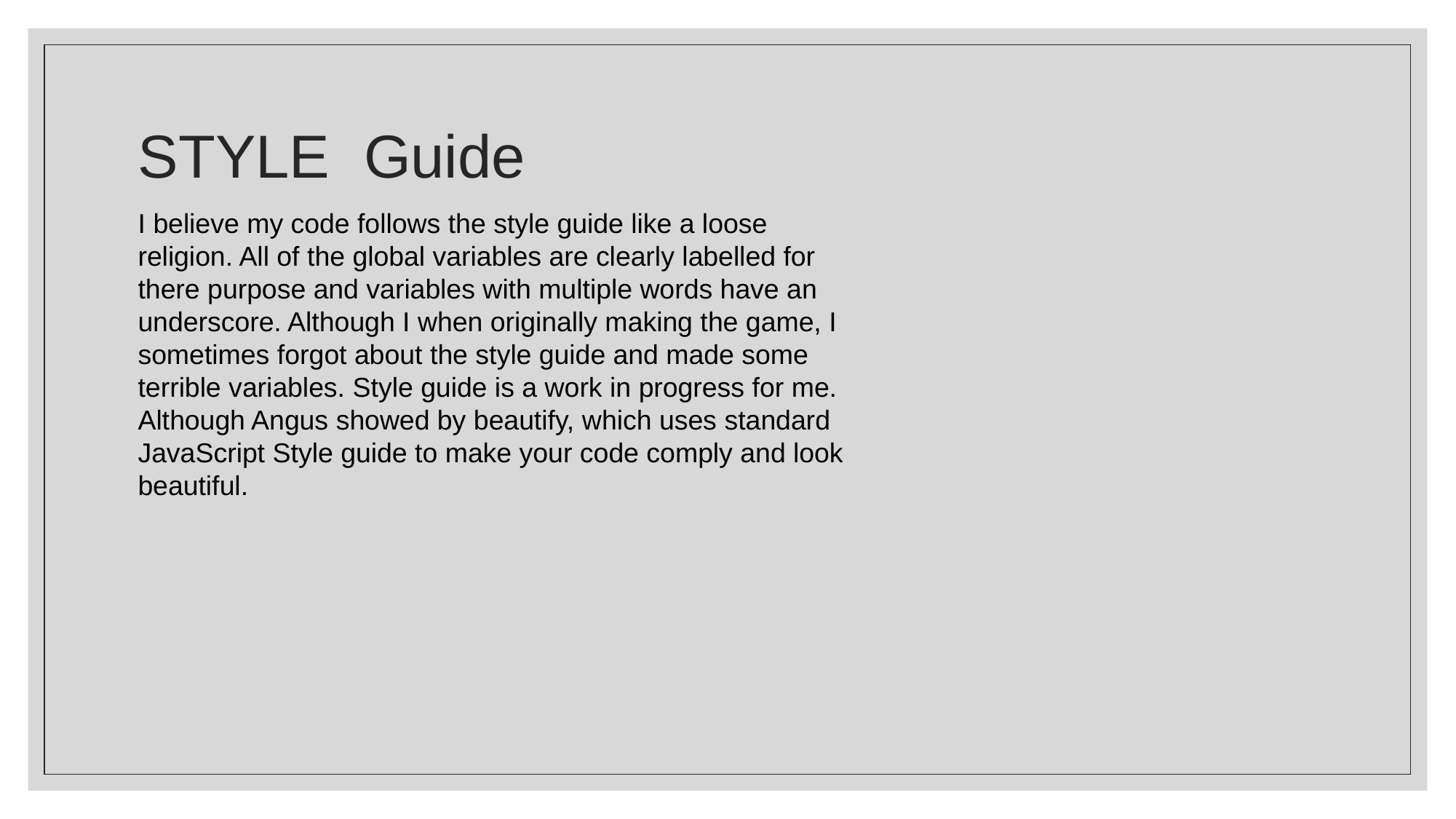

# STYLE  Guide
I believe my code follows the style guide like a loose religion. All of the global variables are clearly labelled for there purpose and variables with multiple words have an underscore. Although I when originally making the game, I sometimes forgot about the style guide and made some terrible variables. Style guide is a work in progress for me. Although Angus showed by beautify, which uses standard JavaScript Style guide to make your code comply and look beautiful.